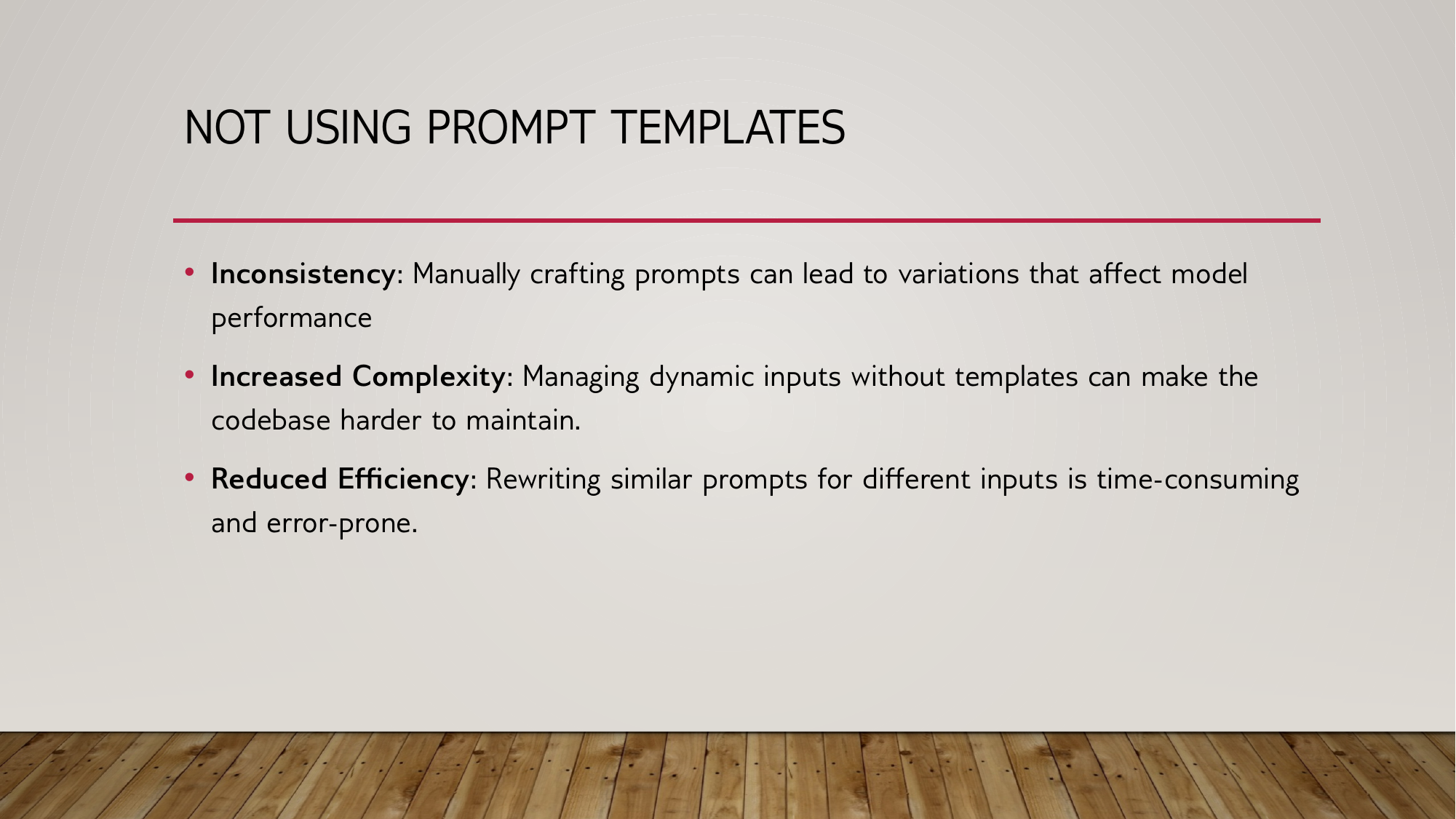

# Not Using Prompt templates
Inconsistency: Manually crafting prompts can lead to variations that affect model performance
Increased Complexity: Managing dynamic inputs without templates can make the codebase harder to maintain.
​Reduced Efficiency: Rewriting similar prompts for different inputs is time-consuming and error-prone.